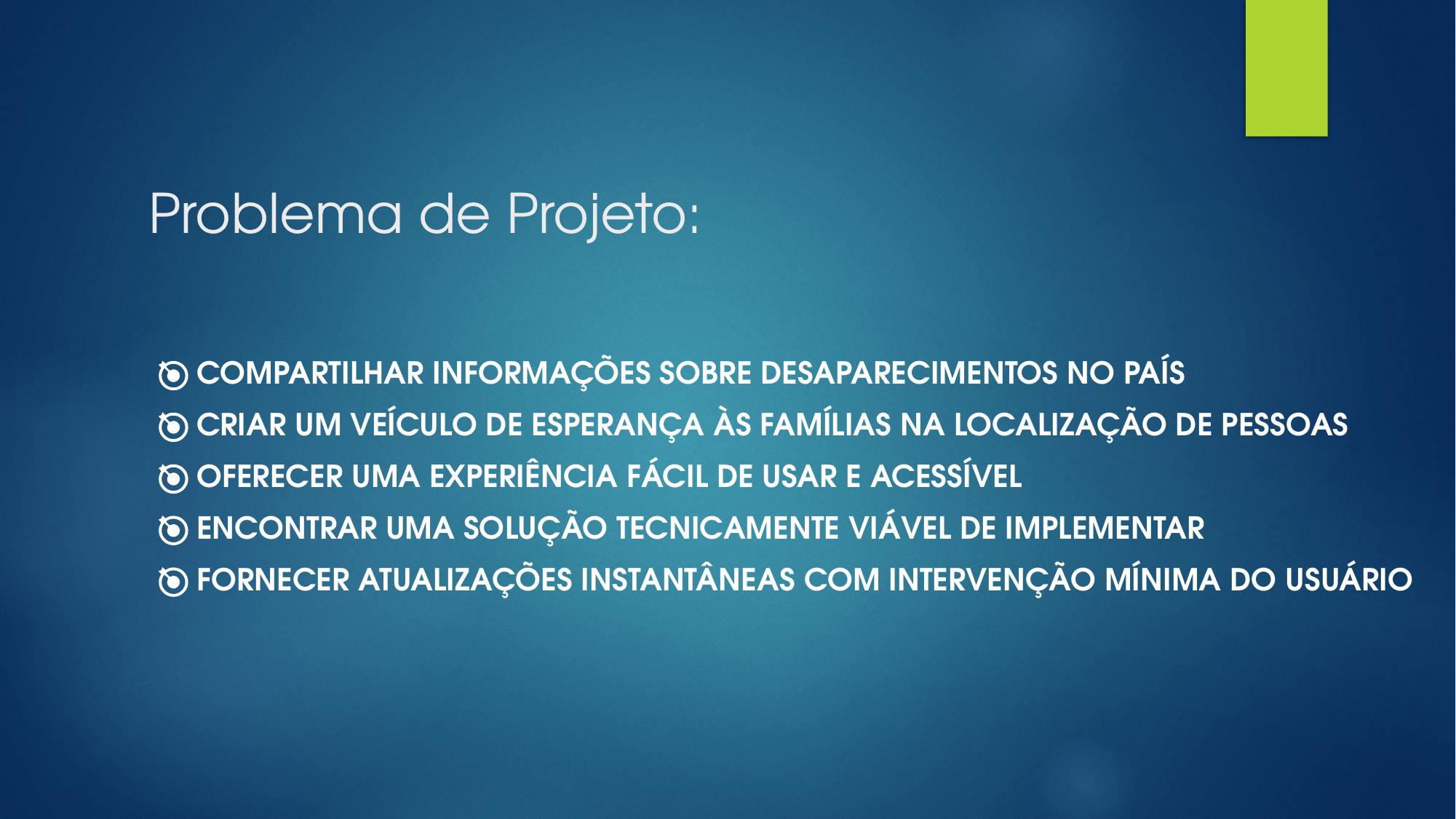

# Problema de Projeto:
🎯 Compartilhar informações sobre desaparecimentos no país
🎯 Criar um veículo de esperança às famílias na localização de pessoas
🎯 Oferecer uma experiência fácil de usar e acessível
🎯 Encontrar uma solução tecnicamente viável de implementar
🎯 Fornecer atualizações instantâneas com intervenção mínima do usuário